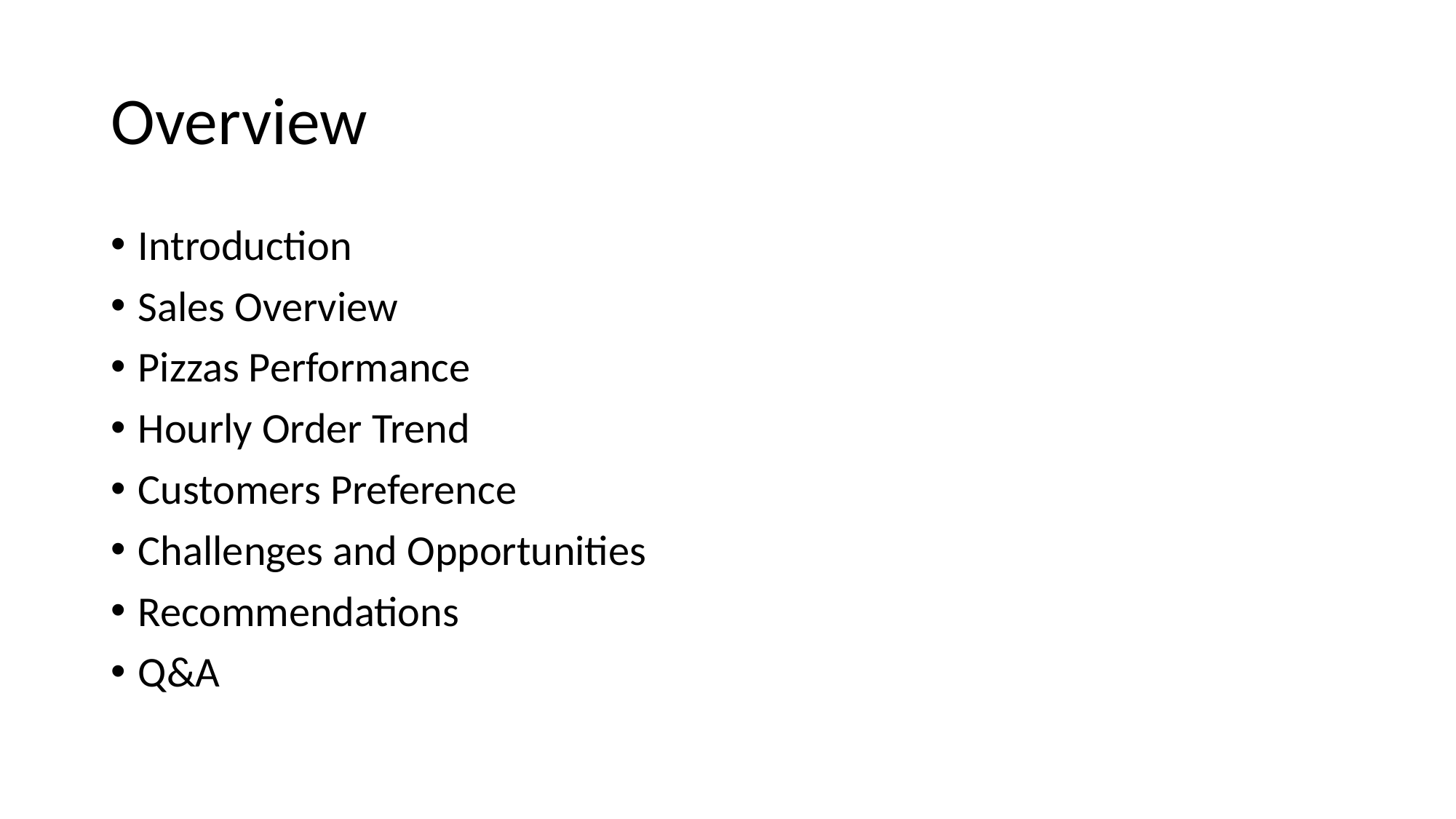

# Overview
Introduction
Sales Overview
Pizzas Performance
Hourly Order Trend
Customers Preference
Challenges and Opportunities
Recommendations
Q&A